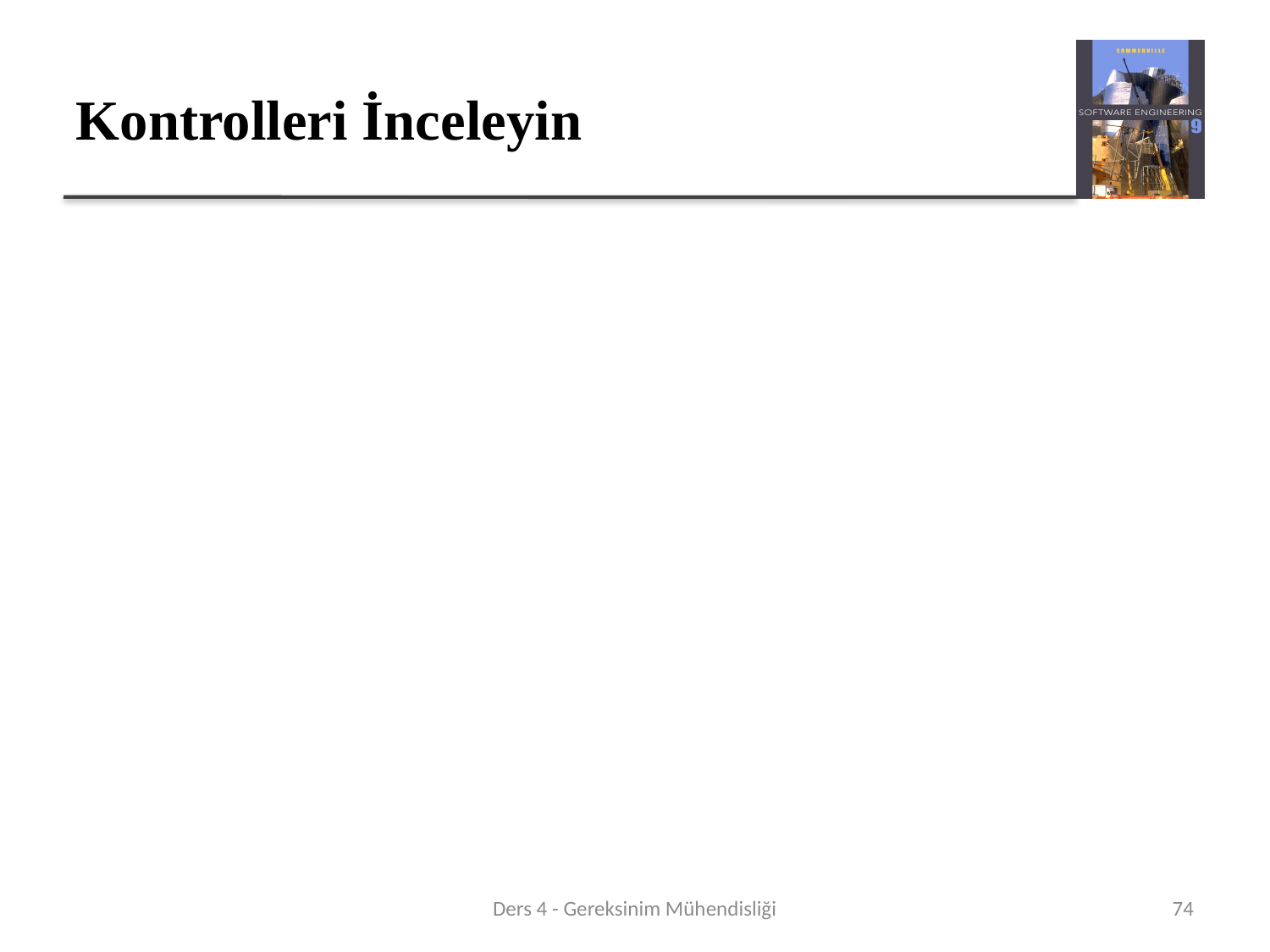

# Kontrolleri İnceleyin
Doğrulanabilirlik
Gereksinim gerçekçi bir şekilde test edilebilir mi?
Anlaşılırlık
Gereksinim doğru bir şekilde anlaşıldı mı?
İzlenebilirlik
Gereksinimin kaynağı açıkça belirtilmiş mi?
Uyarlanabilirlik
Gereksinim, diğer gereksinimler üzerinde büyük bir etki oluşturmadan değiştirilebilir mi?
Ders 4 - Gereksinim Mühendisliği
74